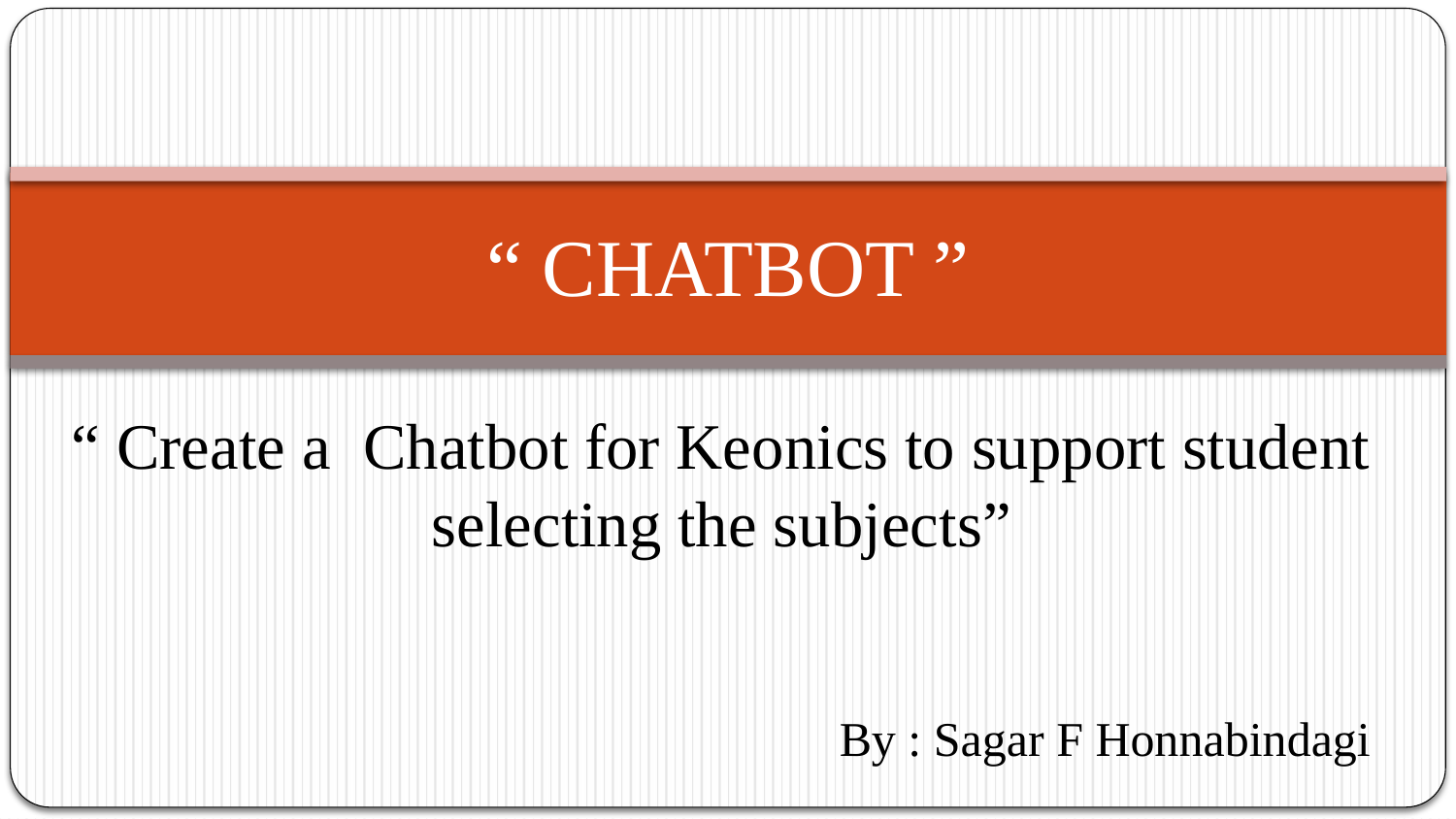

# “ CHATBOT ”
“ Create a  Chatbot for Keonics to support student selecting the subjects”
By : Sagar F Honnabindagi